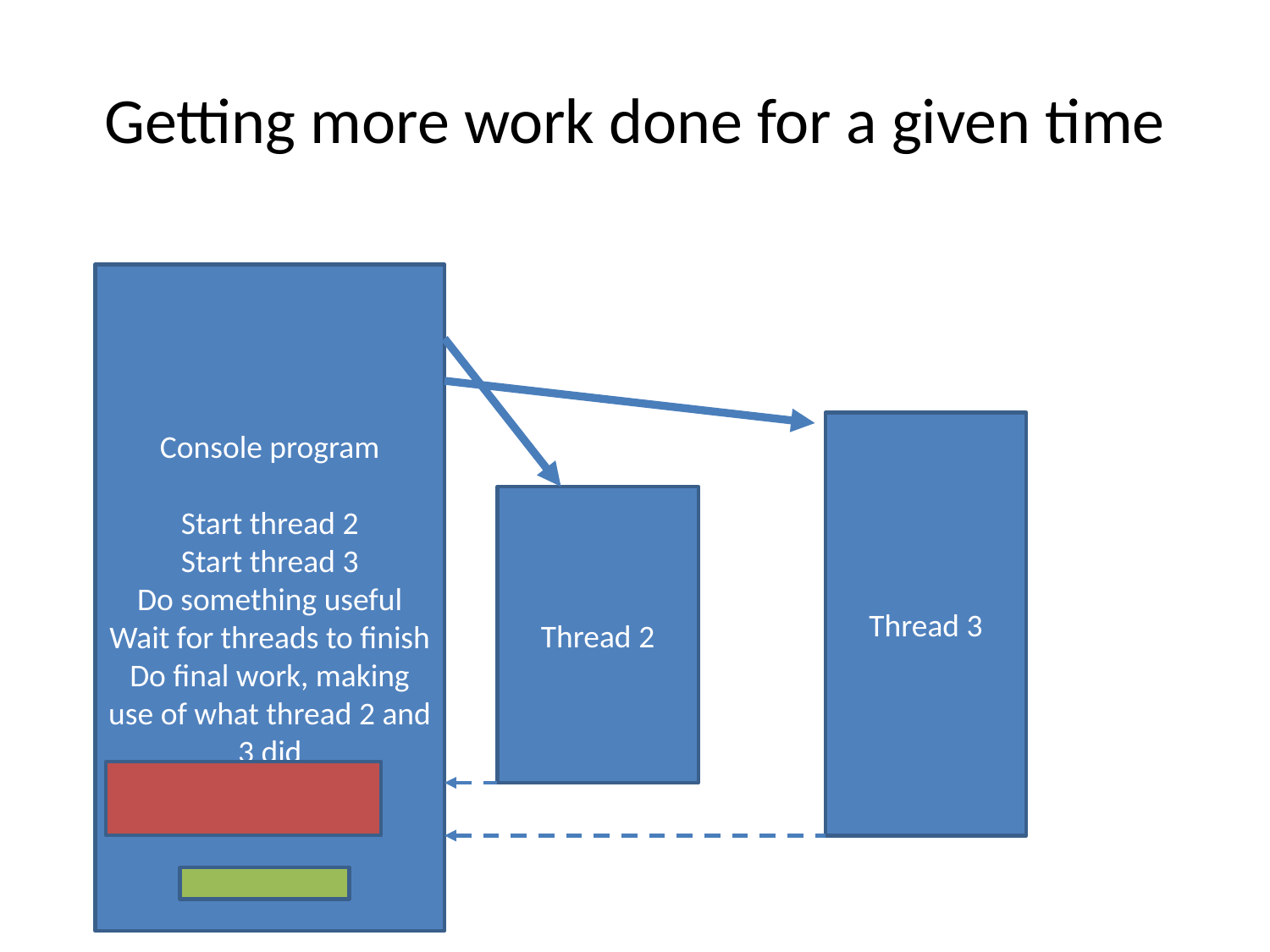

# Getting more work done for a given time
Console program

Start thread 2
Start thread 3
Do something useful
Wait for threads to finish
Do final work, making use of what thread 2 and 3 did
Thread 3
Thread 2